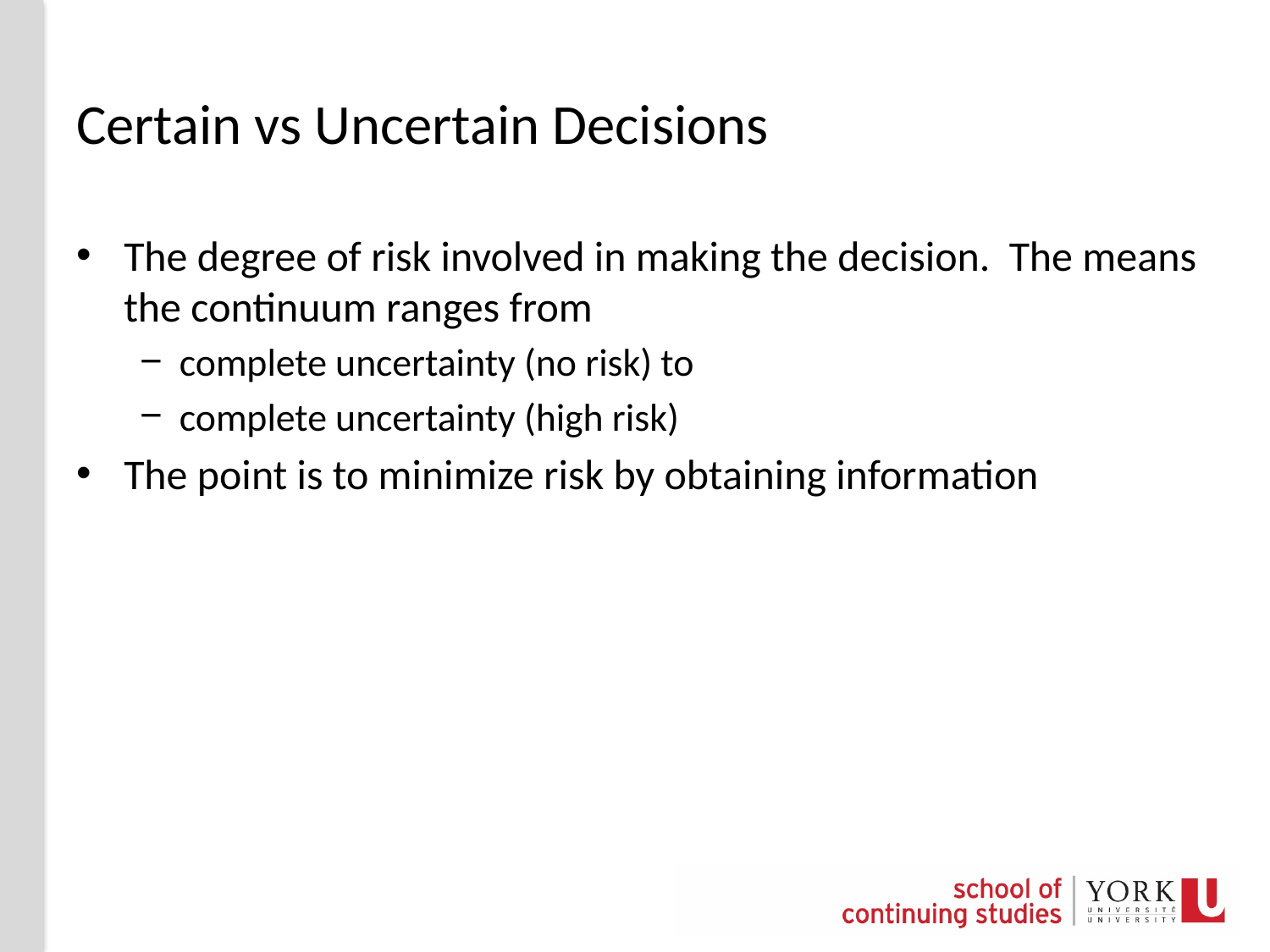

# Certain vs Uncertain Decisions
The degree of risk involved in making the decision.  The means the continuum ranges from
complete uncertainty (no risk) to
complete uncertainty (high risk)
The point is to minimize risk by obtaining information